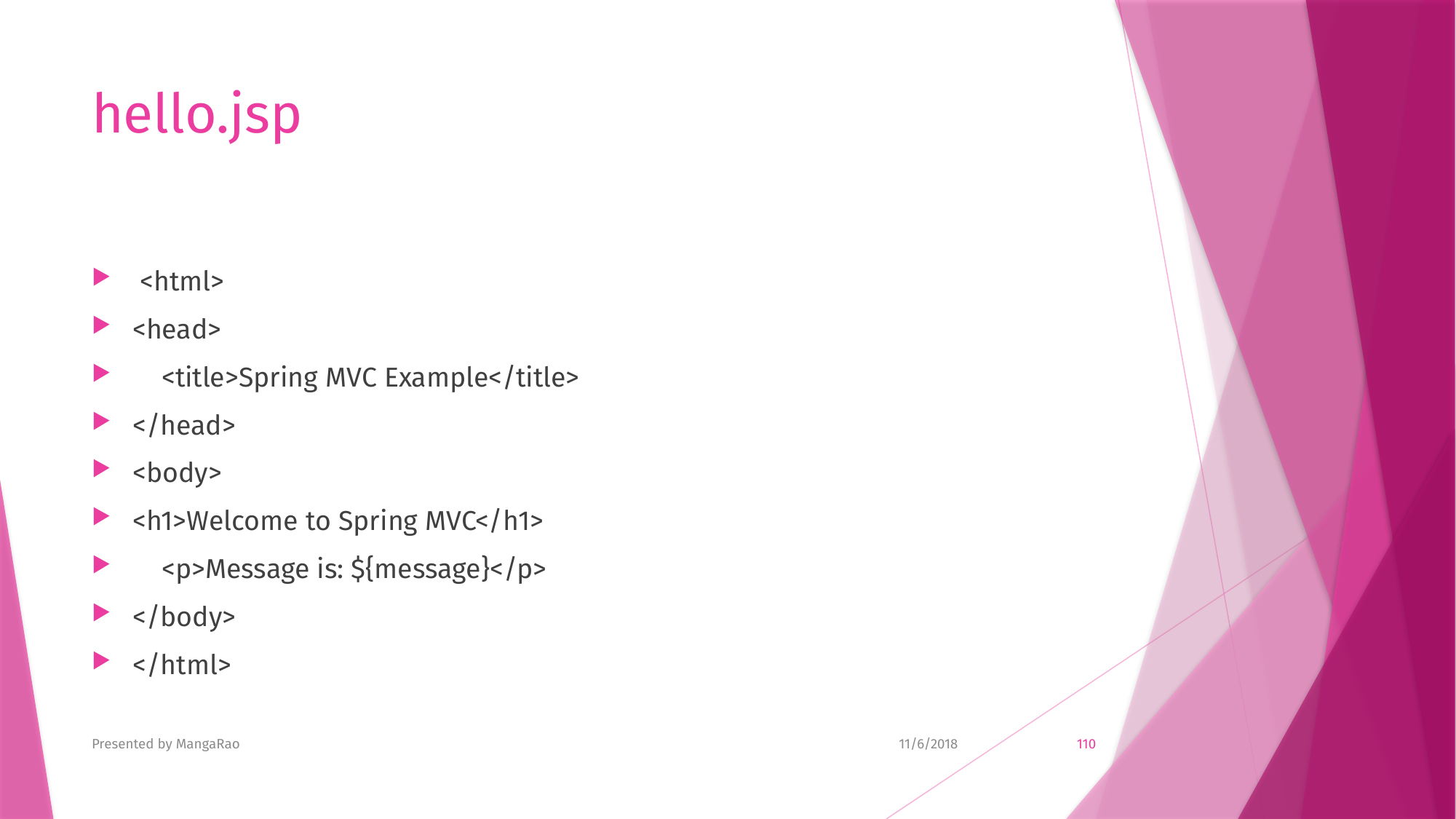

# hello.jsp
 <html>
<head>
    <title>Spring MVC Example</title>
</head>
<body>
<h1>Welcome to Spring MVC</h1>
    <p>Message is: ${message}</p>
</body>
</html>

Presented by MangaRao
11/6/2018
110